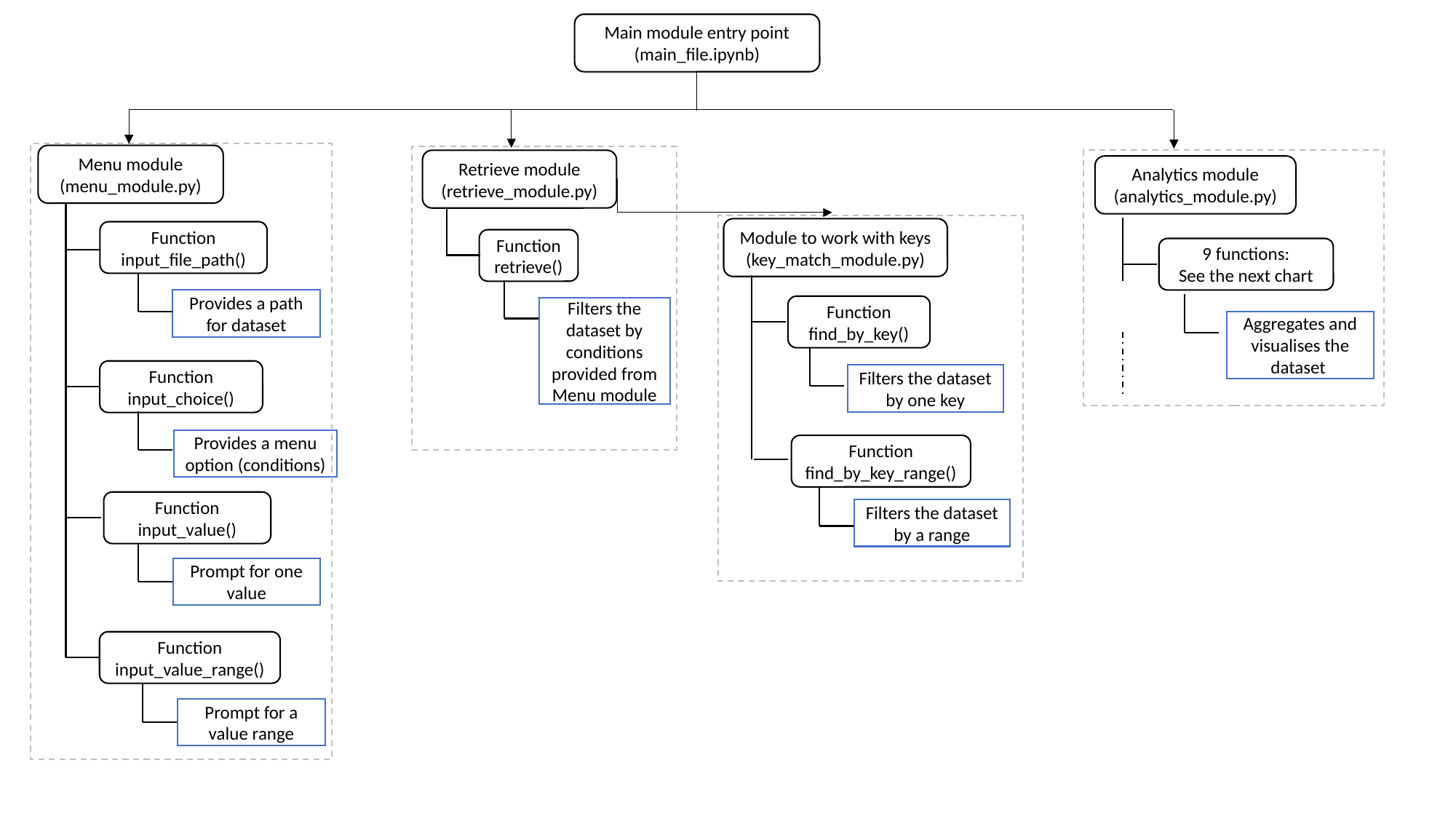

Main module entry point
(main_file.ipynb)

Menu module
(menu_module.py)

Retrieve module
(retrieve_module.py)

Analytics module
(analytics_module.py)

Module to work with keys
(key_match_module.py)
Function
input_file_path()
Function
retrieve()
9 functions:
See the next chart
Provides a path for dataset
Function
find_by_key()
Filters the dataset by conditions provided from Menu module
Aggregates and visualises the dataset
Function
input_choice()
Filters the dataset by one key
Provides a menu option (conditions)
Function
find_by_key_range()
Function
input_value()
Filters the dataset by a range
Prompt for one value
Function
input_value_range()
Prompt for a value range